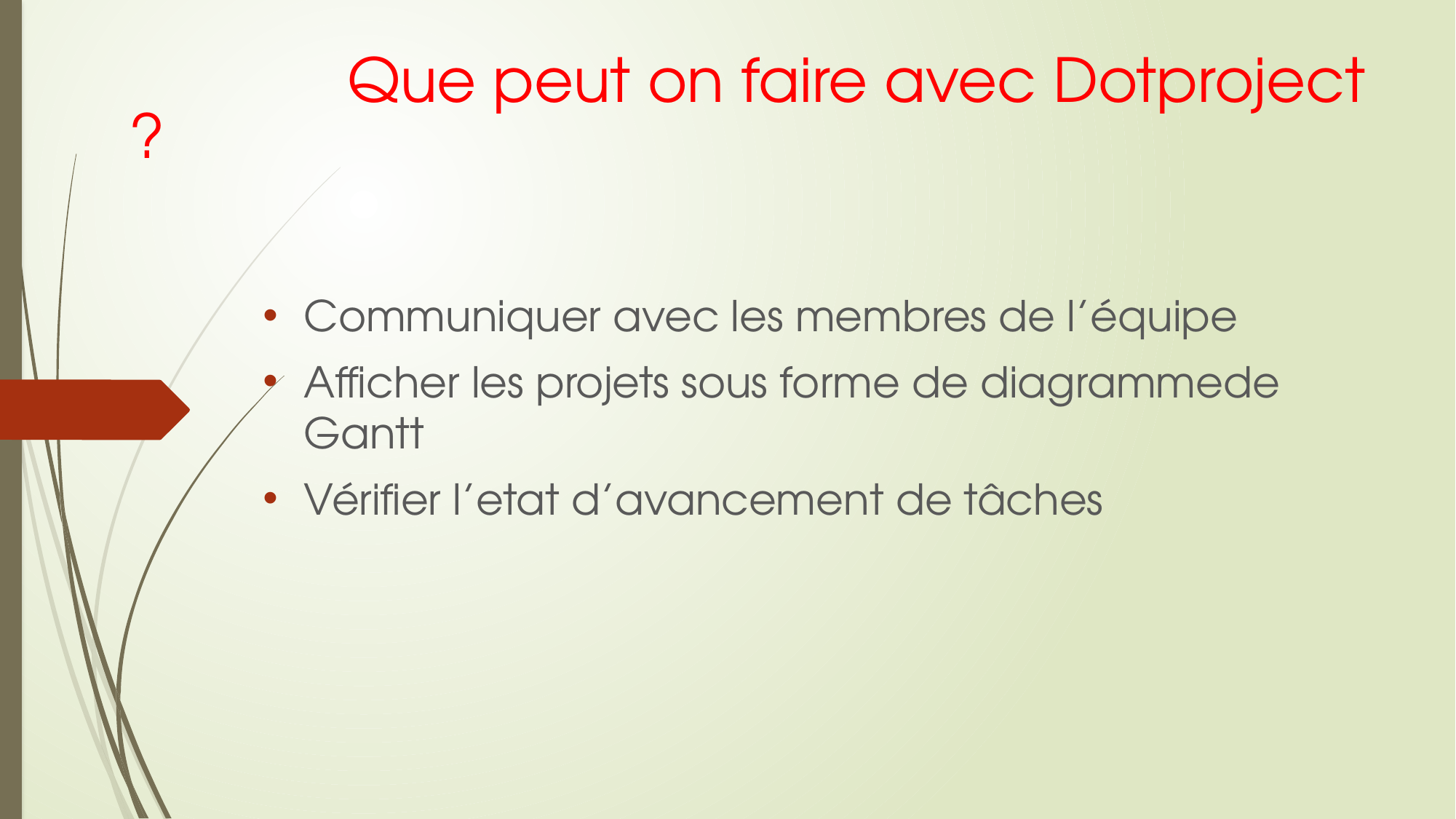

# Que peut on faire avec Dotproject ?
Communiquer avec les membres de l’équipe
Afficher les projets sous forme de diagrammede Gantt
Vérifier l’etat d’avancement de tâches